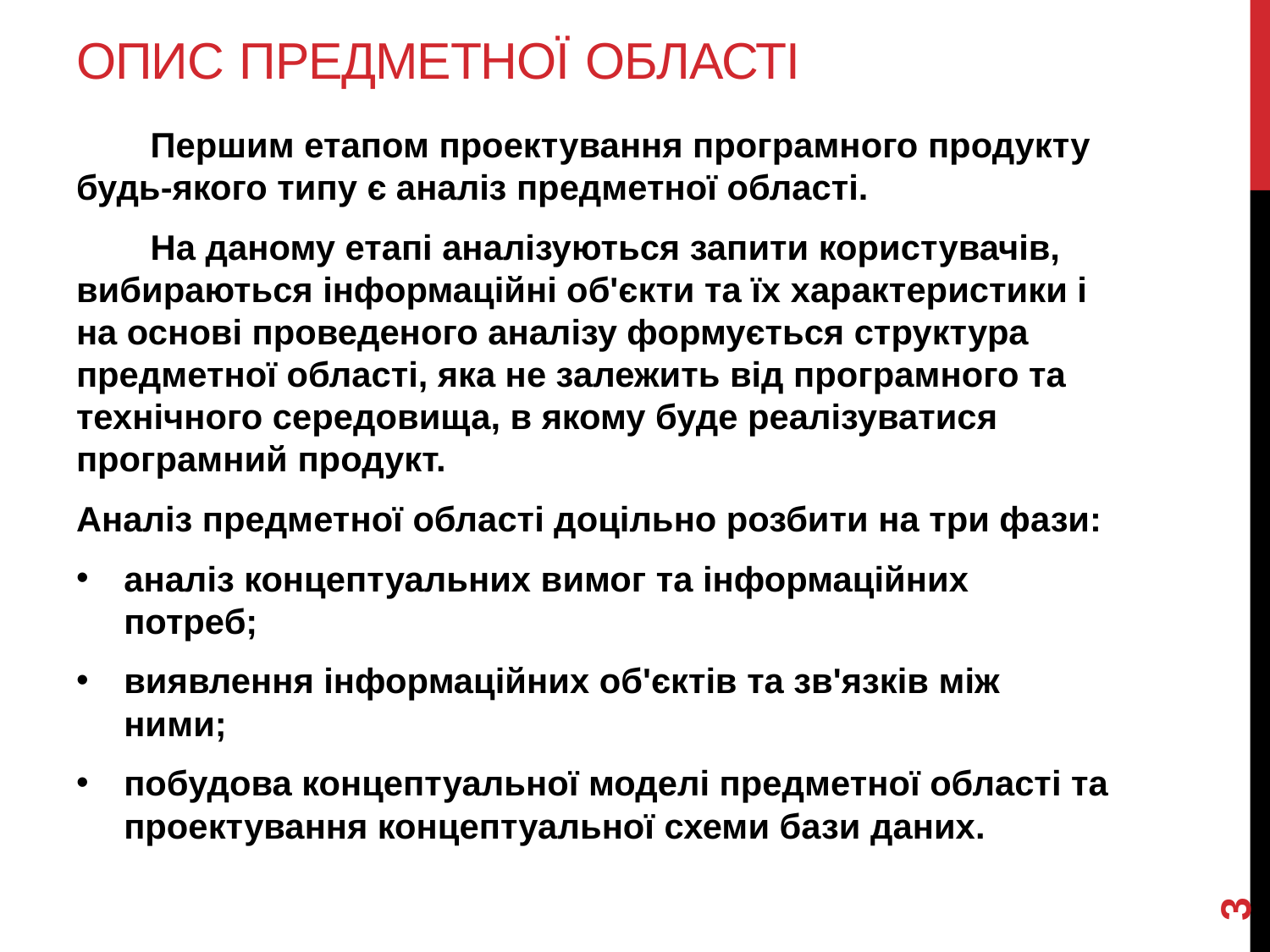

# Опис предметної області
Першим етапом проектування програмного продукту будь-якого типу є аналіз предметної області.
На даному етапі аналізуються запити користувачів, вибираються інформаційні об'єкти та їх характеристики і на основі проведеного аналізу формується структура предметної області, яка не залежить від програмного та технічного середовища, в якому буде реалізуватися програмний продукт.
Аналіз предметної області доцільно розбити на три фази:
аналіз концептуальних вимог та інформаційних потреб;
виявлення інформаційних об'єктів та зв'язків між ними;
побудова концептуальної моделі предметної області та проектування концептуальної схеми бази даних.

3